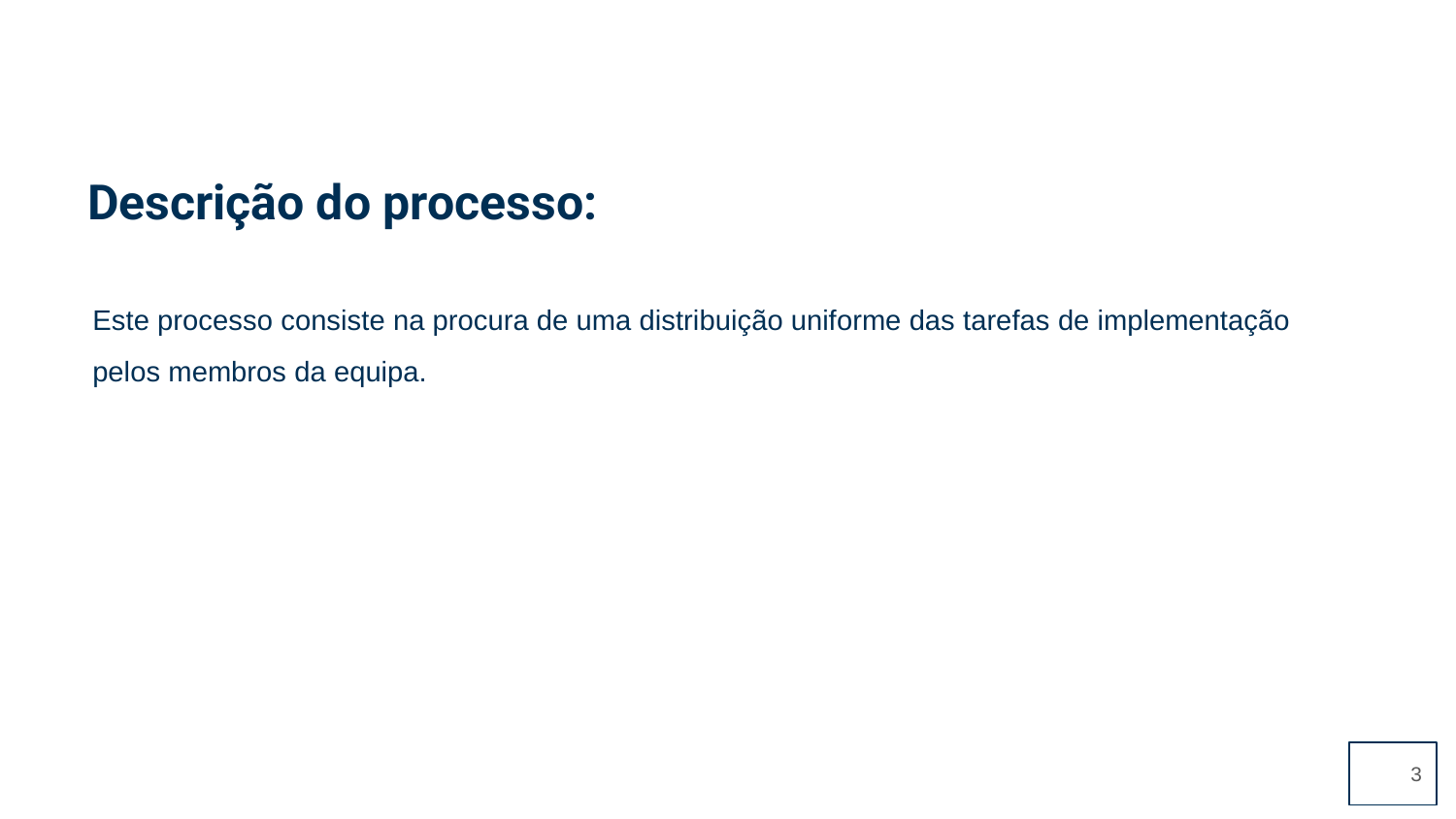

Este processo consiste na procura de uma distribuição uniforme das tarefas de implementação pelos membros da equipa.